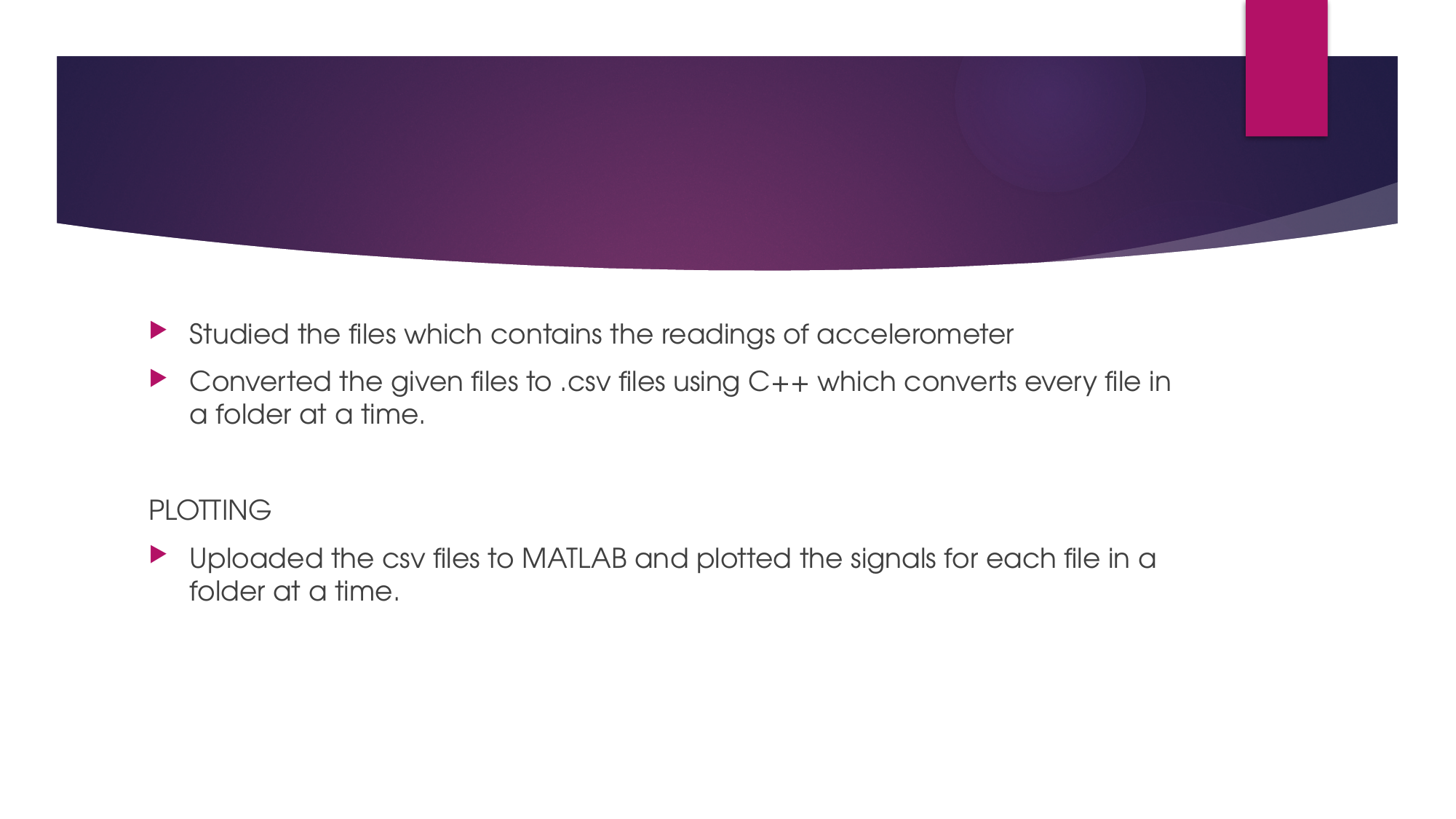

#
Studied the files which contains the readings of accelerometer
Converted the given files to .csv files using C++ which converts every file in a folder at a time.

PLOTTING
Uploaded the csv files to MATLAB and plotted the signals for each file in a folder at a time.